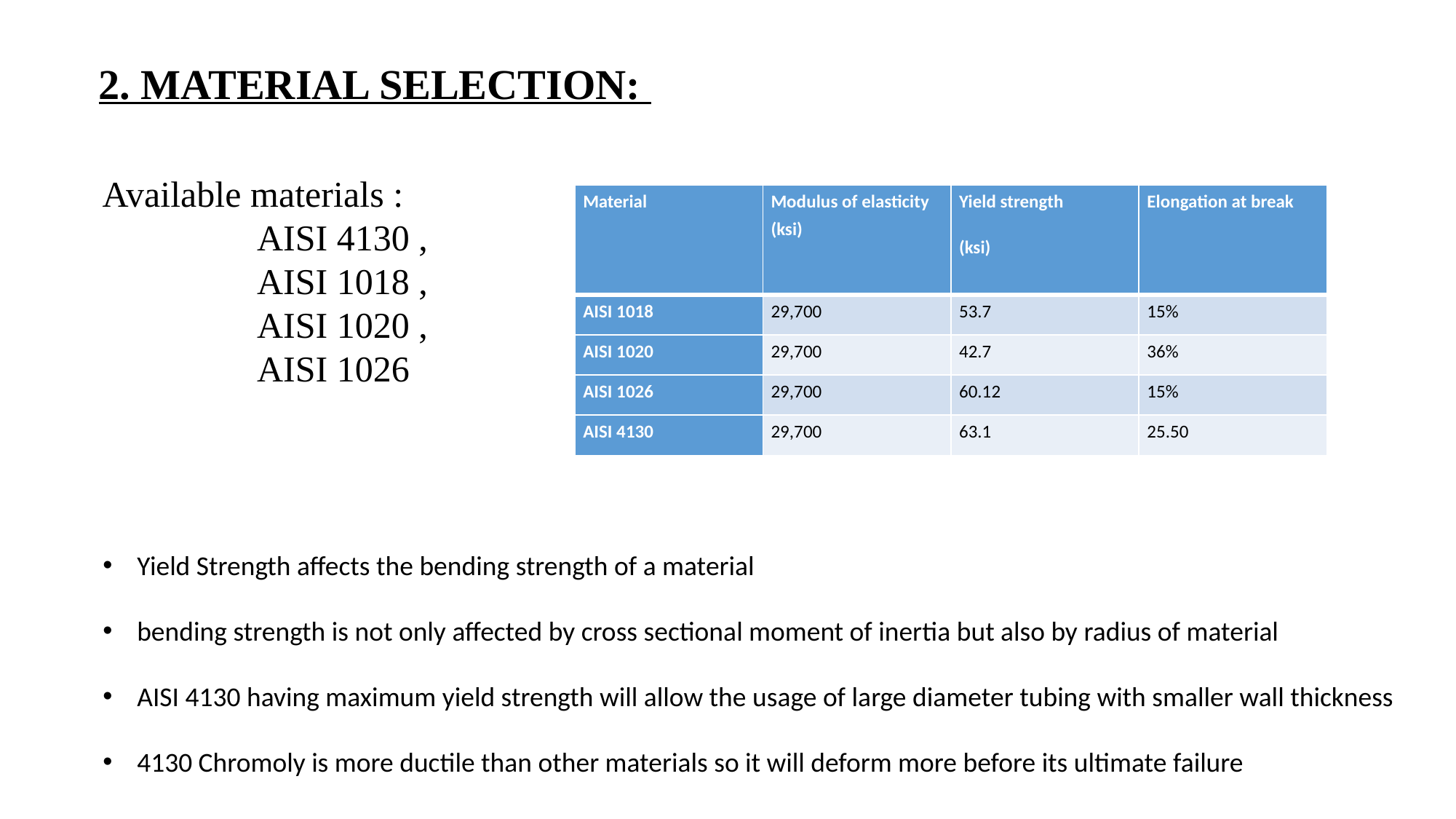

2. MATERIAL SELECTION:

Available materials :
                 AISI 4130 ,
                 AISI 1018 ,
                 AISI 1020 ,
                 AISI 1026
| Material | Modulus of elasticity (ksi) | Yield strength (ksi) | Elongation at break |
| --- | --- | --- | --- |
| AISI 1018 | 29,700 | 53.7 | 15% |
| AISI 1020 | 29,700 | 42.7 | 36% |
| AISI 1026 | 29,700 | 60.12 | 15% |
| AISI 4130 | 29,700 | 63.1 | 25.50 |
Yield Strength affects the bending strength of a material

bending strength is not only affected by cross sectional moment of inertia but also by radius of material

AISI 4130 having maximum yield strength will allow the usage of large diameter tubing with smaller wall thickness

4130 Chromoly is more ductile than other materials so it will deform more before its ultimate failure